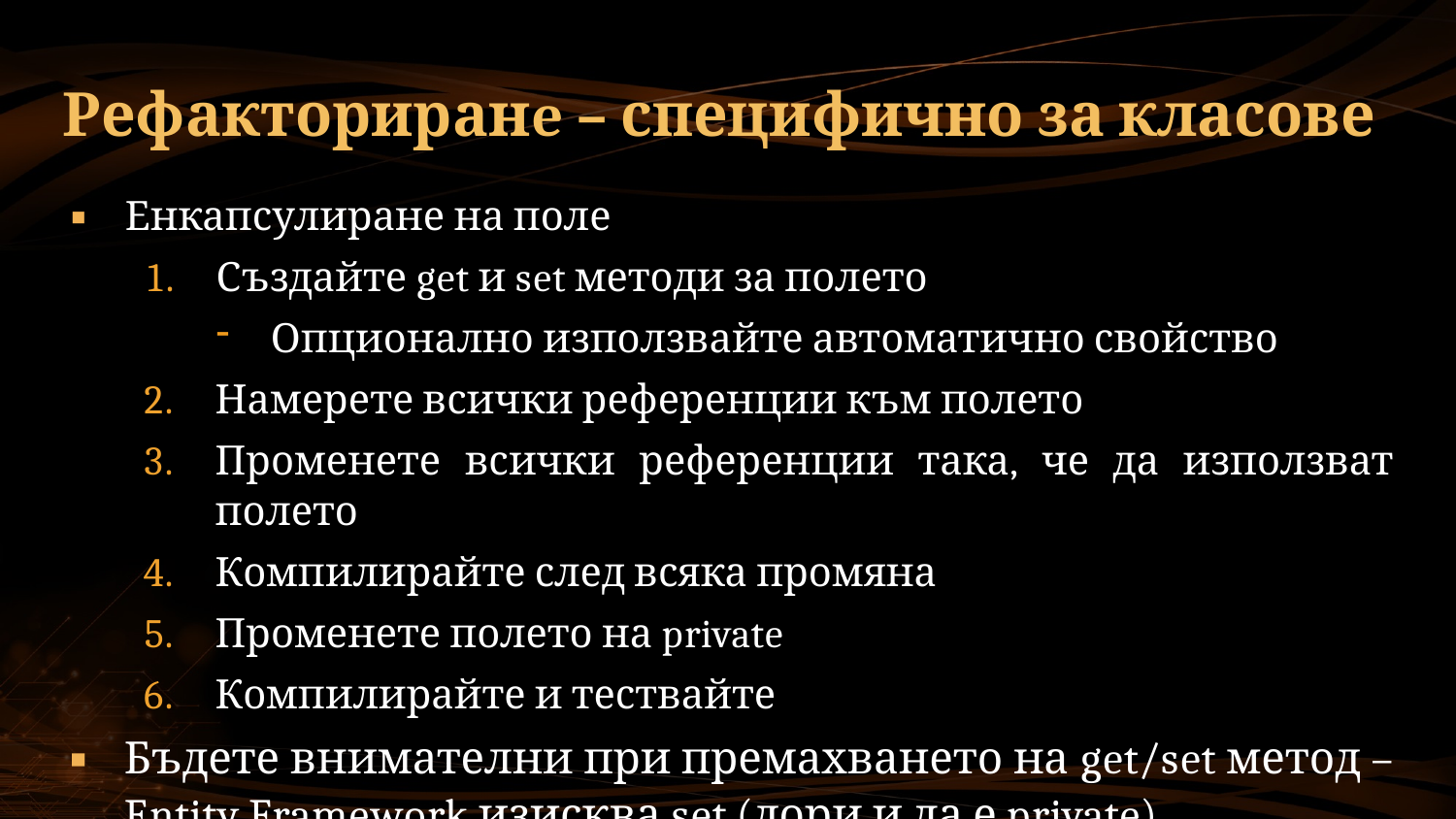

# Рефакториранe – специфично за класове
Енкапсулиране на поле
Създайте get и set методи за полето
Опционално използвайте автоматично свойство
Намерете всички референции към полето
Променете всички референции така, че да използват полето
Компилирайте след всяка промяна
Променете полето на private
Компилирайте и тествайте
Бъдете внимателни при премахването на get/set метод – Entity Framework изисква set (дори и да е private)